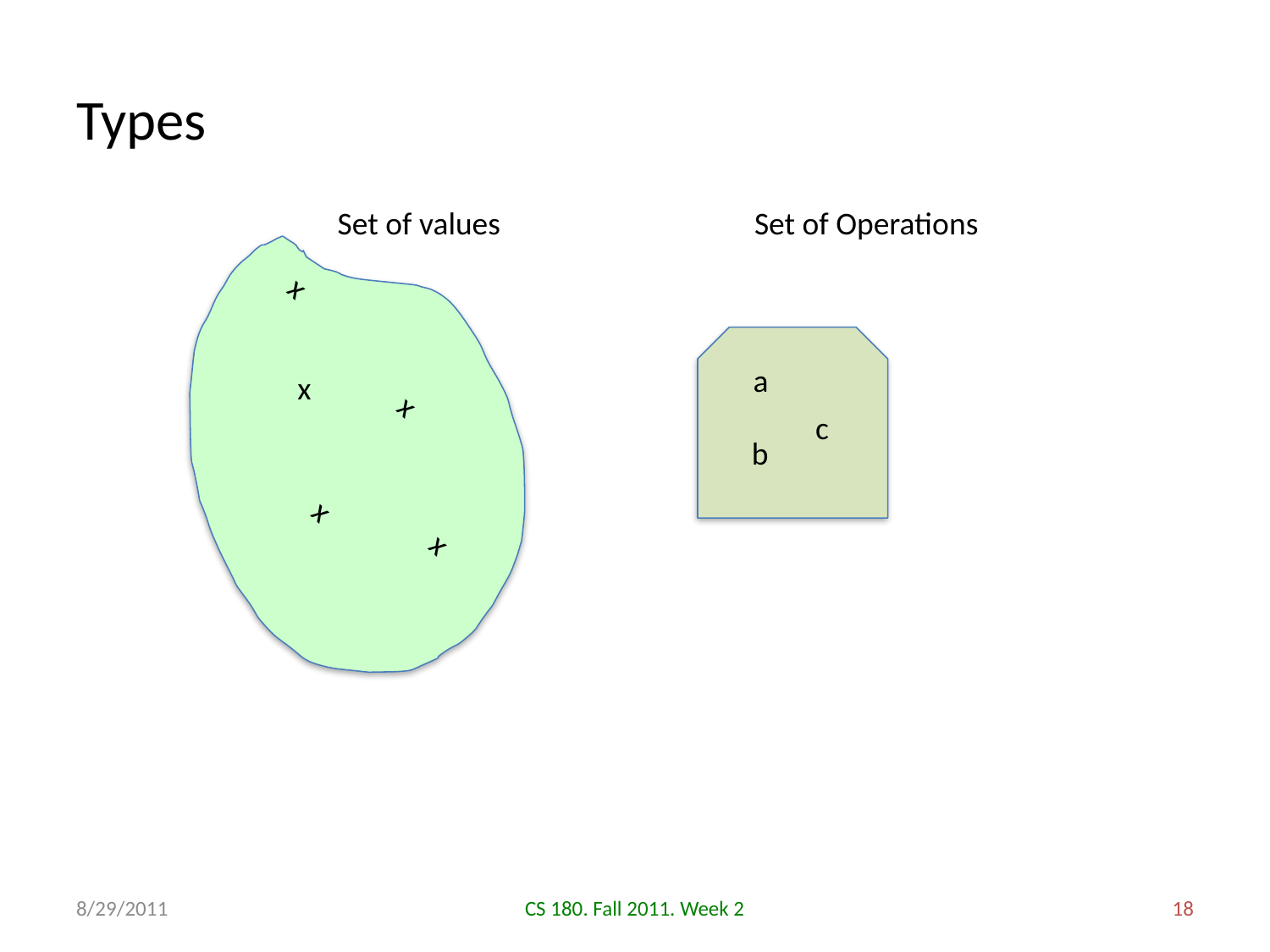

# Types
Set of values
Set of Operations

x

a
x
x
c
b
x
x
8/29/2011
CS 180. Fall 2011. Week 2
18